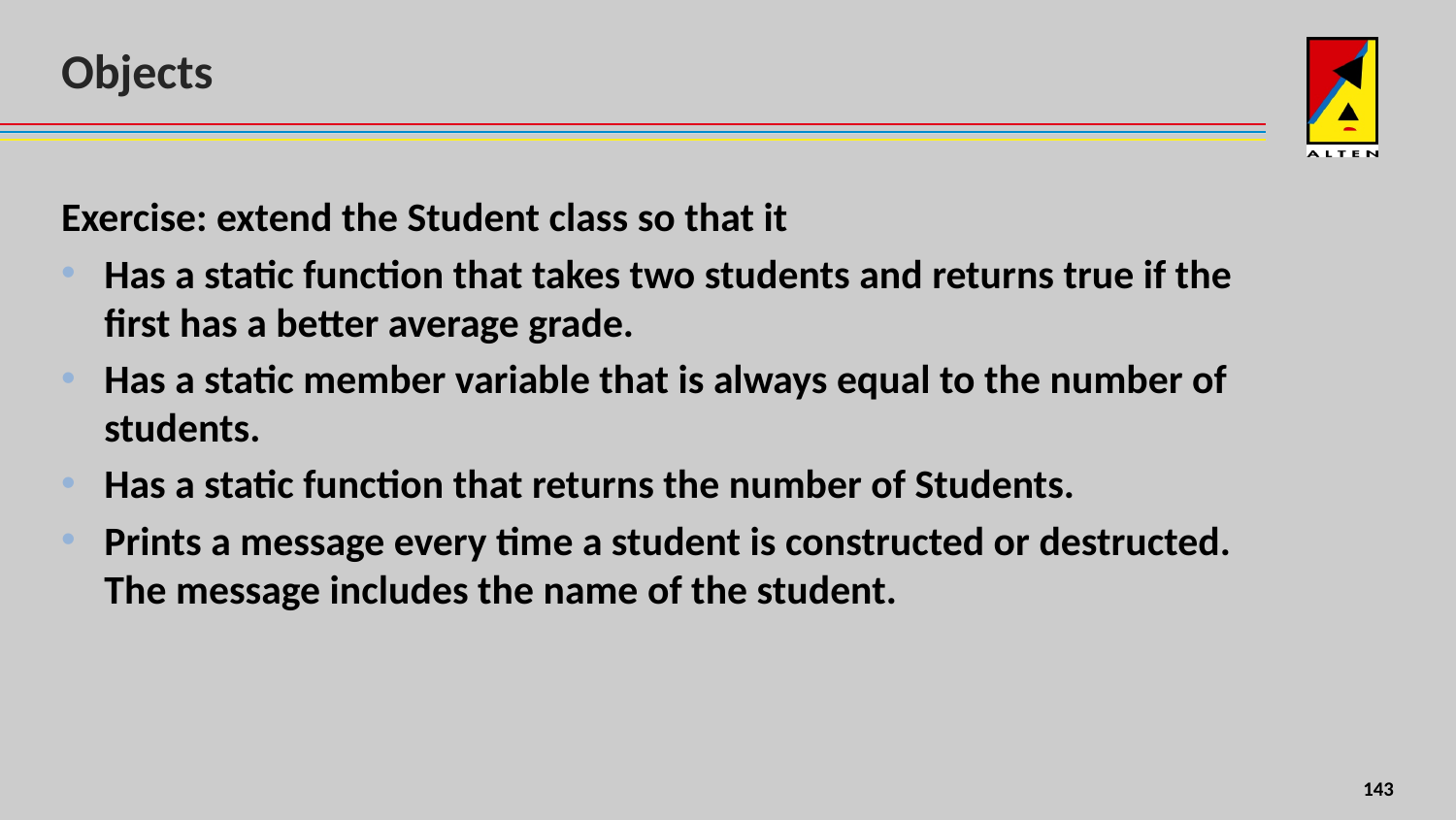

# Objects
Exercise: extend the Student class so that it
Has a static function that takes two students and returns true if the first has a better average grade.
Has a static member variable that is always equal to the number of students.
Has a static function that returns the number of Students.
Prints a message every time a student is constructed or destructed. The message includes the name of the student.
143